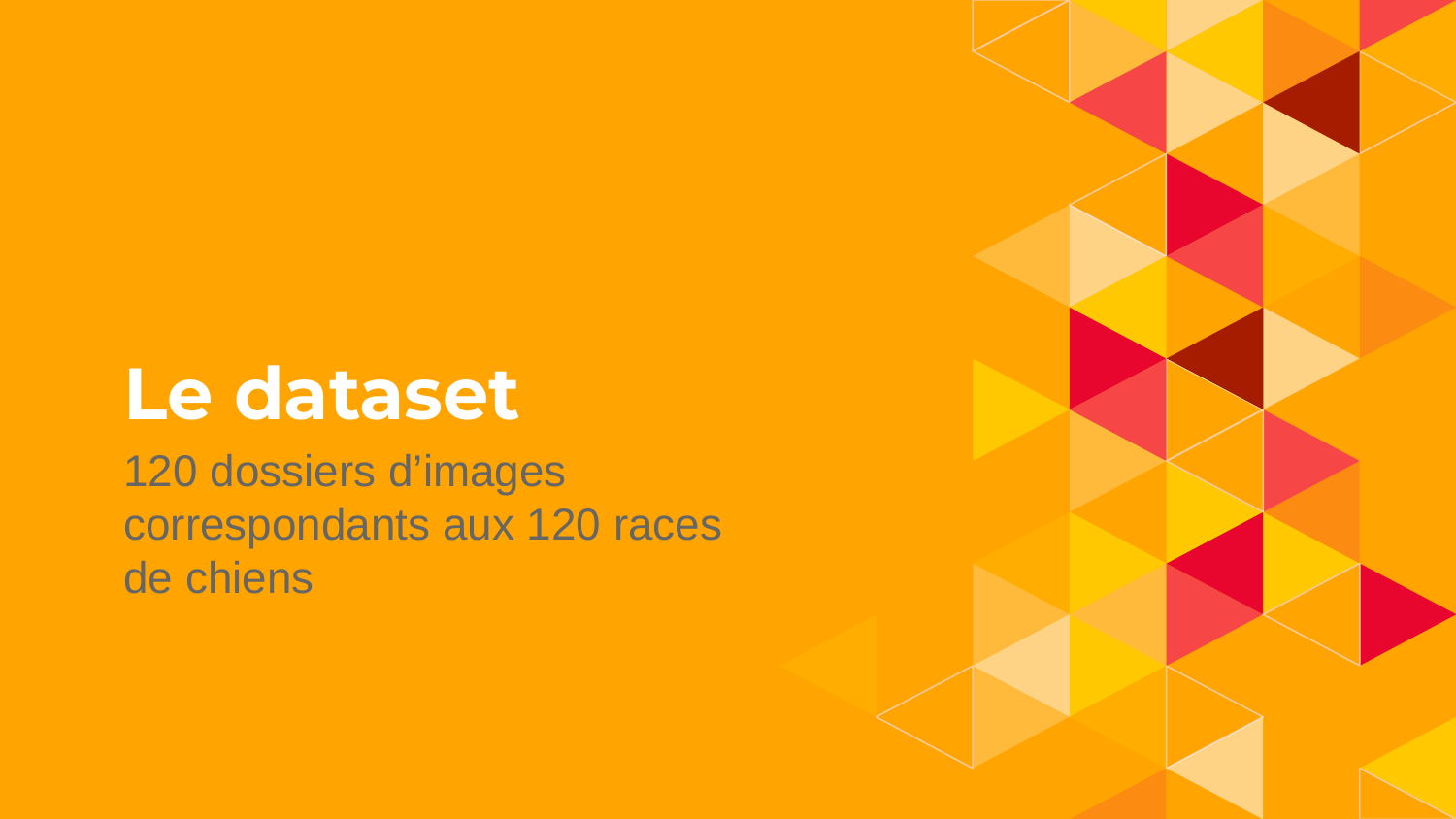

# 1.
Le dataset
120 dossiers d’images correspondants aux 120 races de chiens